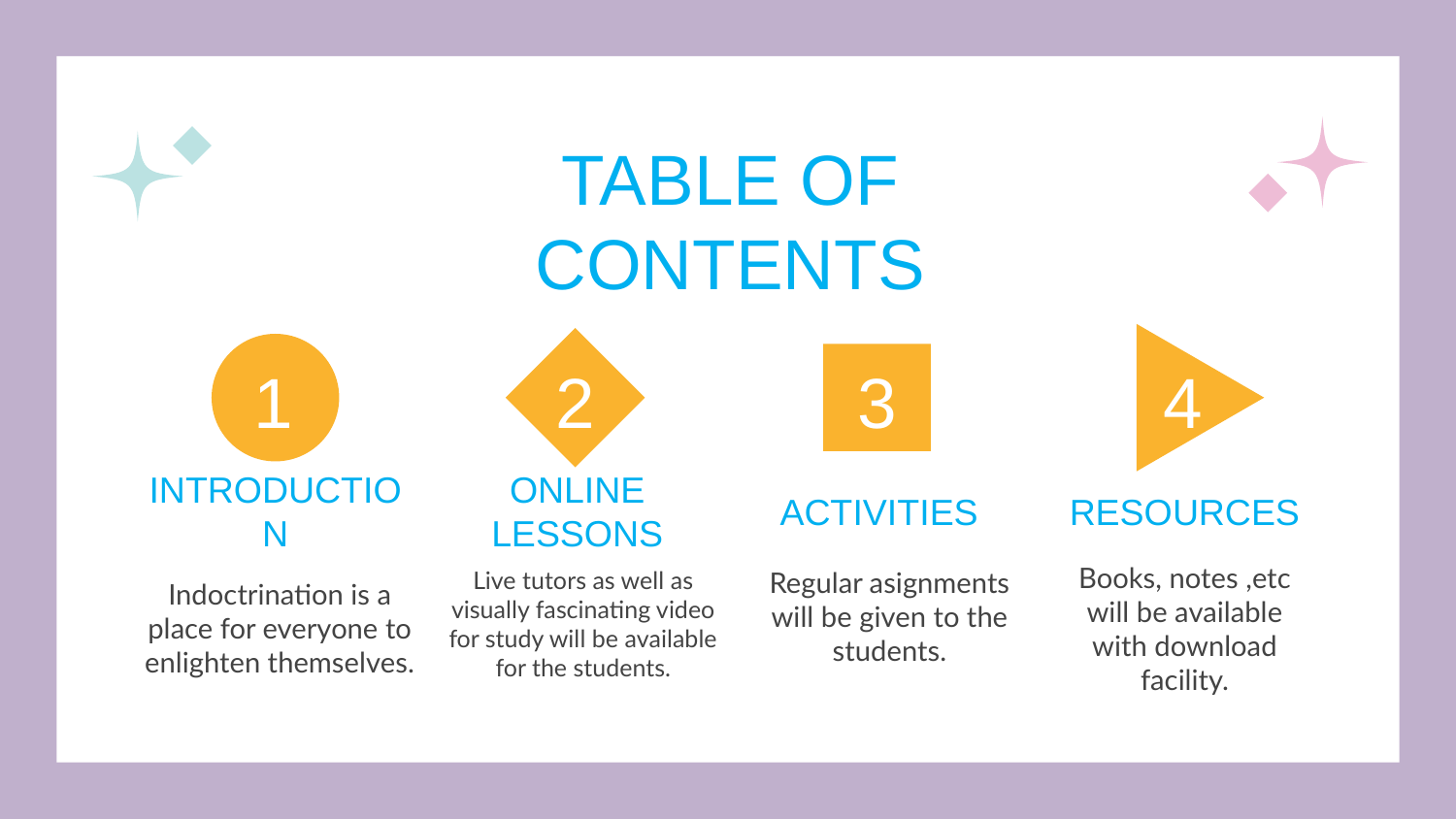

# TABLE OF CONTENTS

2
1
3
4
INTRODUCTION
ONLINE LESSONS
ACTIVITIES
RESOURCES
Indoctrination is a place for everyone to enlighten themselves.
Live tutors as well as visually fascinating video for study will be available for the students.
Regular asignments will be given to the students.
Books, notes ,etc will be available with download facility.